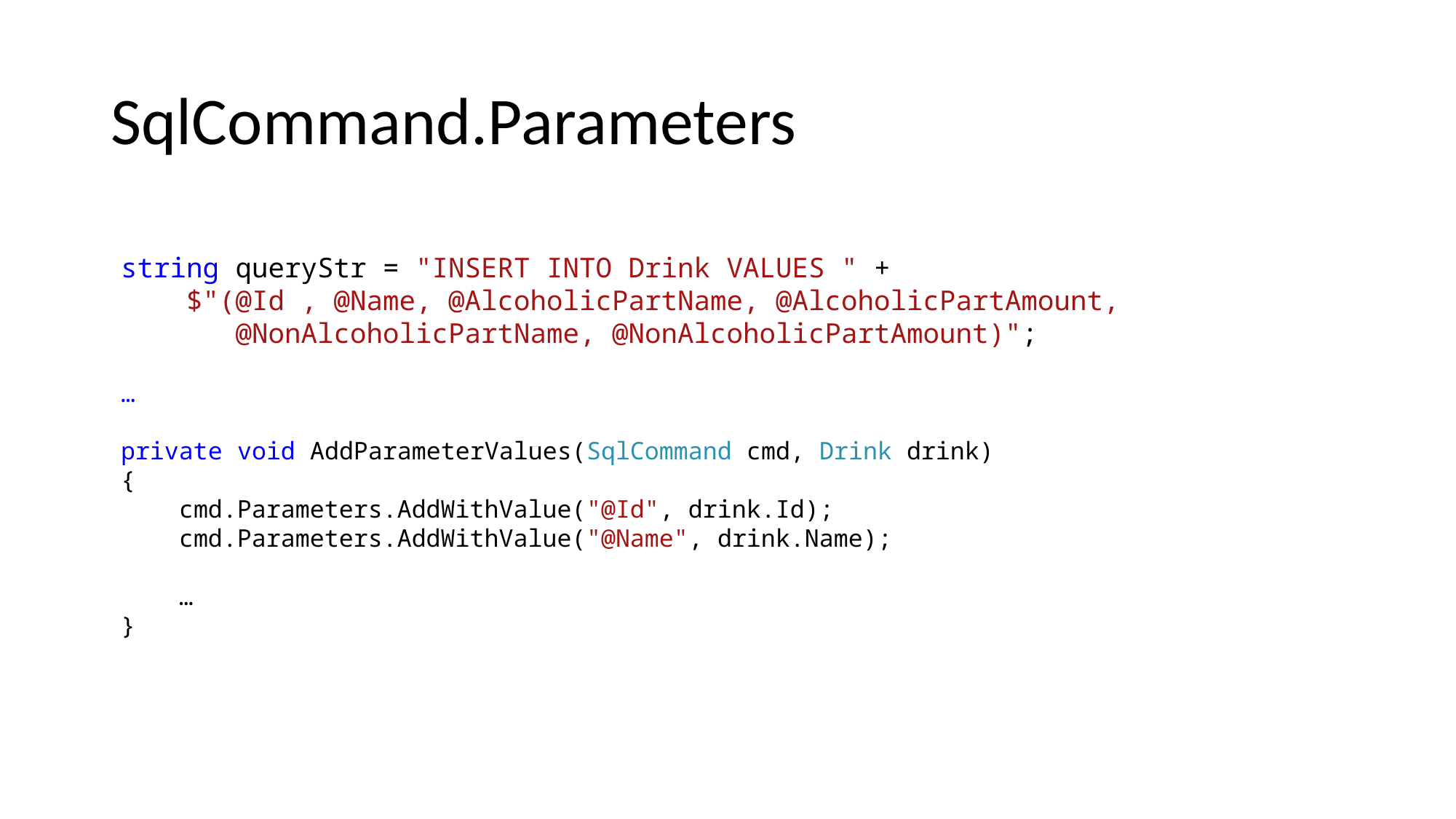

# SqlCommand.Parameters
string queryStr = "INSERT INTO Drink VALUES " +
    $"(@Id , @Name, @AlcoholicPartName, @AlcoholicPartAmount,
       @NonAlcoholicPartName, @NonAlcoholicPartAmount)";

…

private void AddParameterValues(SqlCommand cmd, Drink drink)
{
    cmd.Parameters.AddWithValue("@Id", drink.Id);
    cmd.Parameters.AddWithValue("@Name", drink.Name);

    …
}